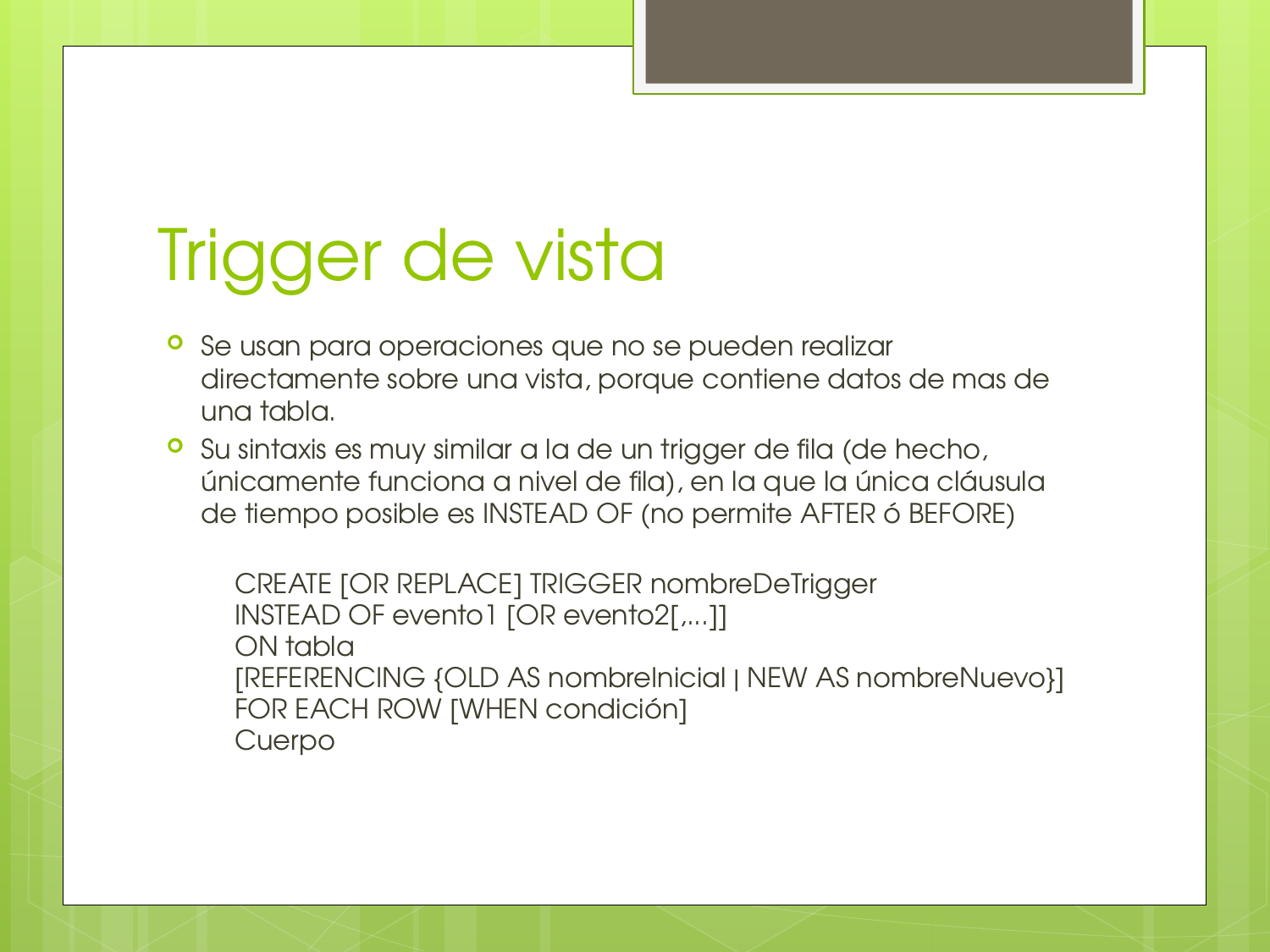

# Trigger de vista
Se usan para operaciones que no se pueden realizar directamente sobre una vista, porque contiene datos de mas de una tabla.
Su sintaxis es muy similar a la de un trigger de fila (de hecho, únicamente funciona a nivel de fila), en la que la única cláusula de tiempo posible es INSTEAD OF (no permite AFTER ó BEFORE)

	CREATE [OR REPLACE] TRIGGER nombreDeTrigger
	INSTEAD OF evento1 [OR evento2[,...]]
	ON tabla
	[REFERENCING {OLD AS nombreInicial | NEW AS nombreNuevo}]
	FOR EACH ROW [WHEN condición]
	Cuerpo